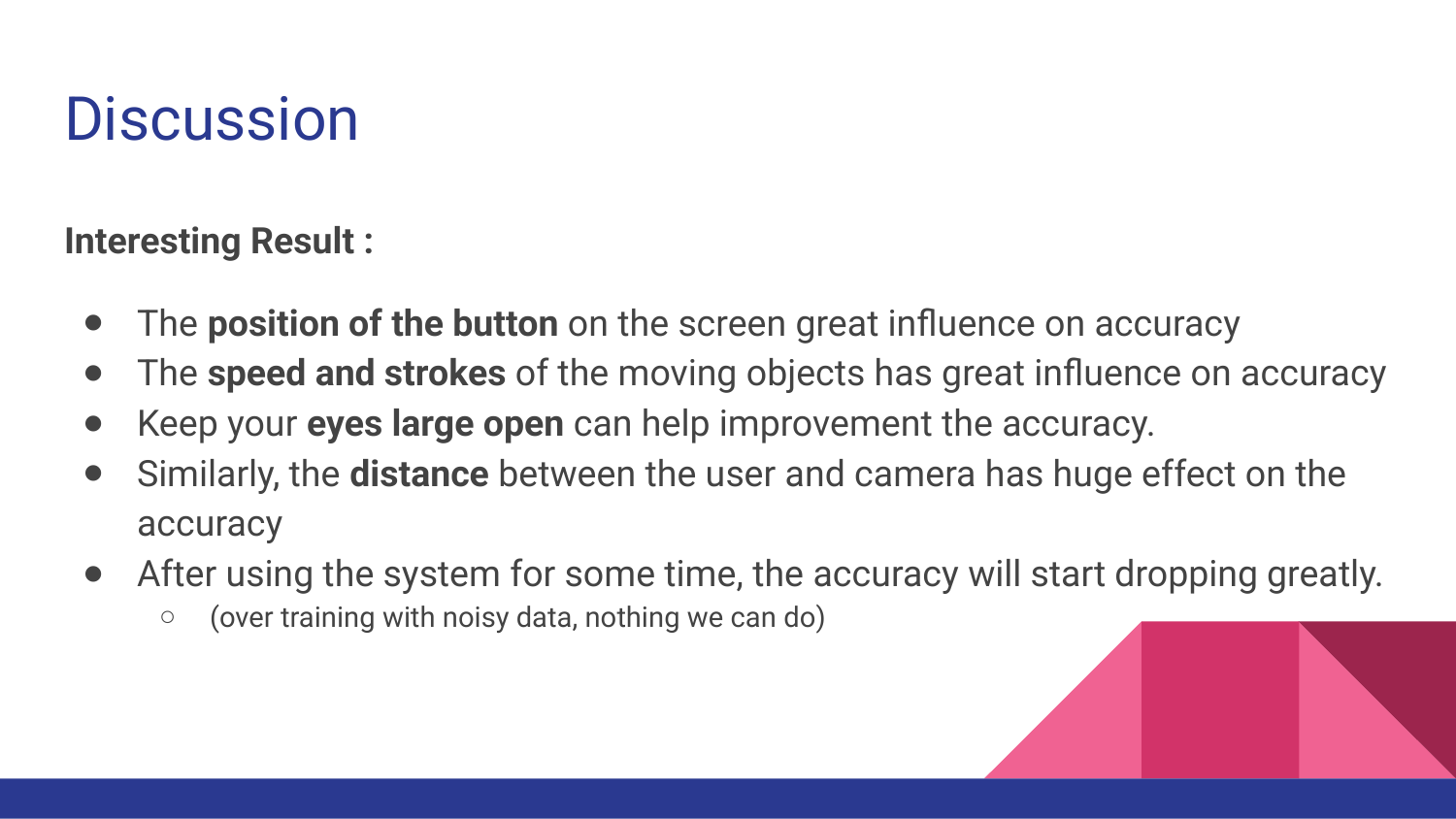

# Discussion
Interesting Result :
The position of the button on the screen great influence on accuracy
The speed and strokes of the moving objects has great influence on accuracy
Keep your eyes large open can help improvement the accuracy.
Similarly, the distance between the user and camera has huge effect on the accuracy
After using the system for some time, the accuracy will start dropping greatly.
(over training with noisy data, nothing we can do)